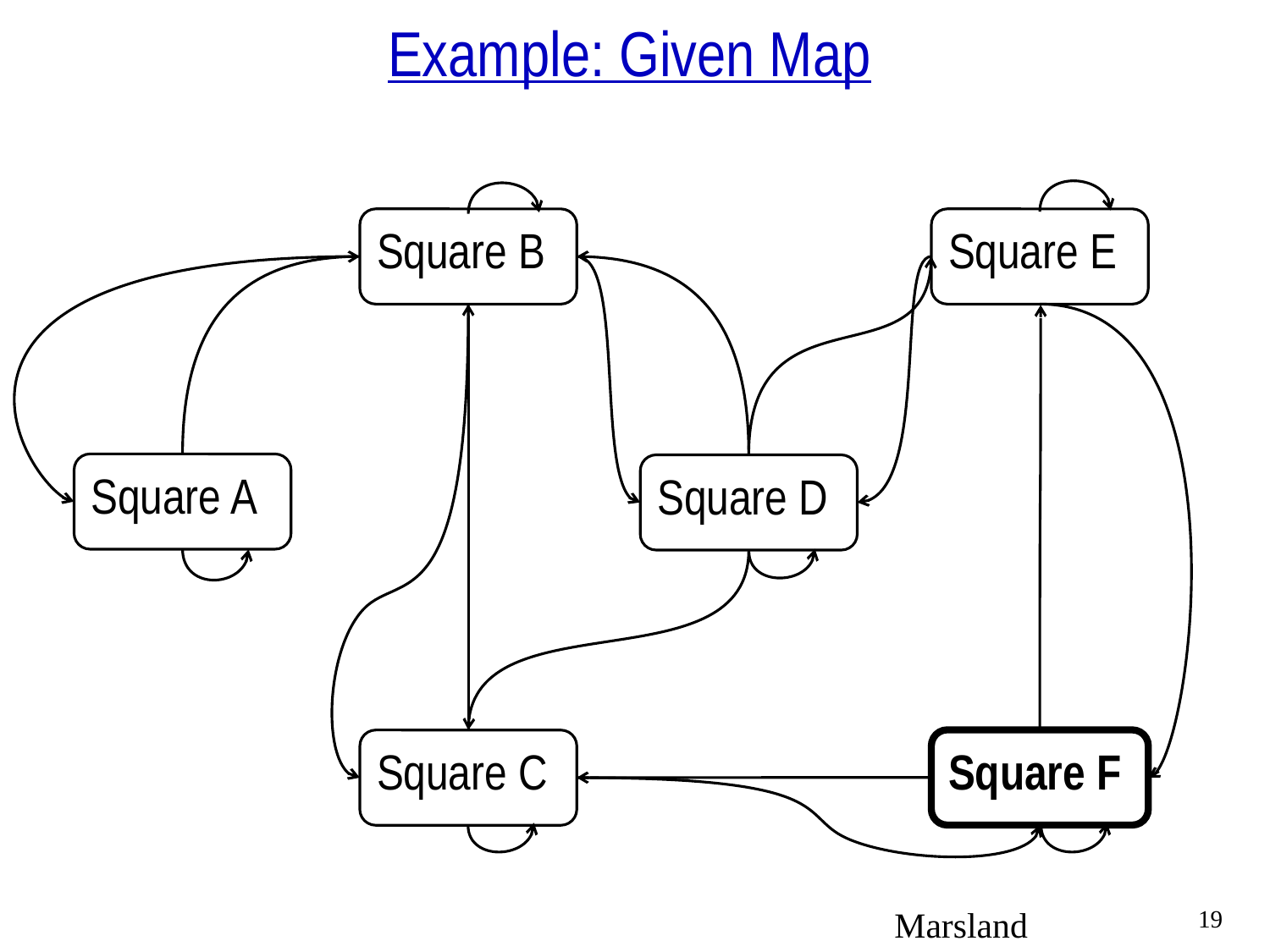

# Example: Given Map
Square B
Square E

Square A
Square D

Square F
Square C

Marsland